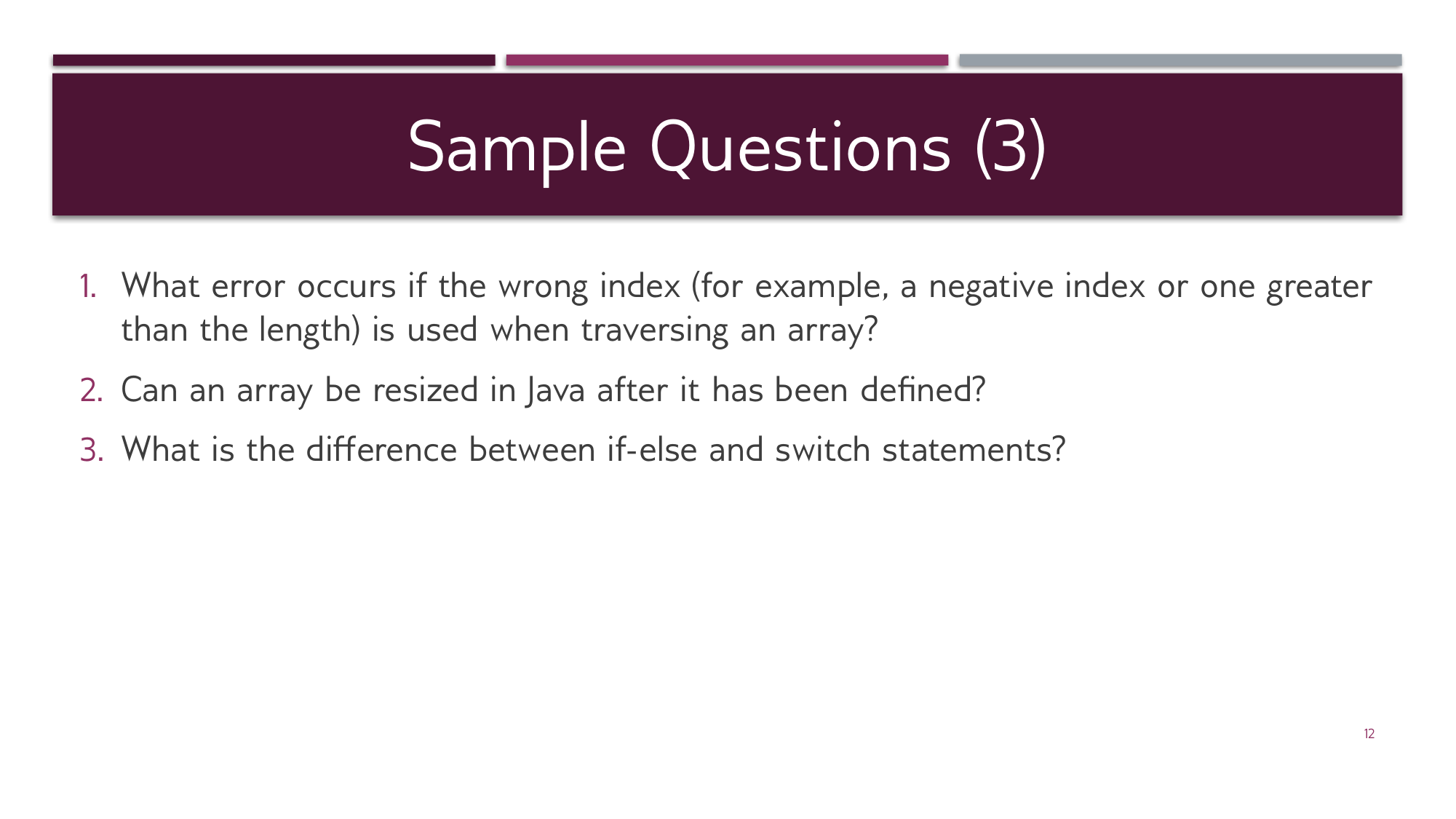

Sample Questions (3)
What error occurs if the wrong index (for example, a negative index or one greater than the length) is used when traversing an array?
Can an array be resized in Java after it has been defined?
What is the difference between if-else and switch statements?
12